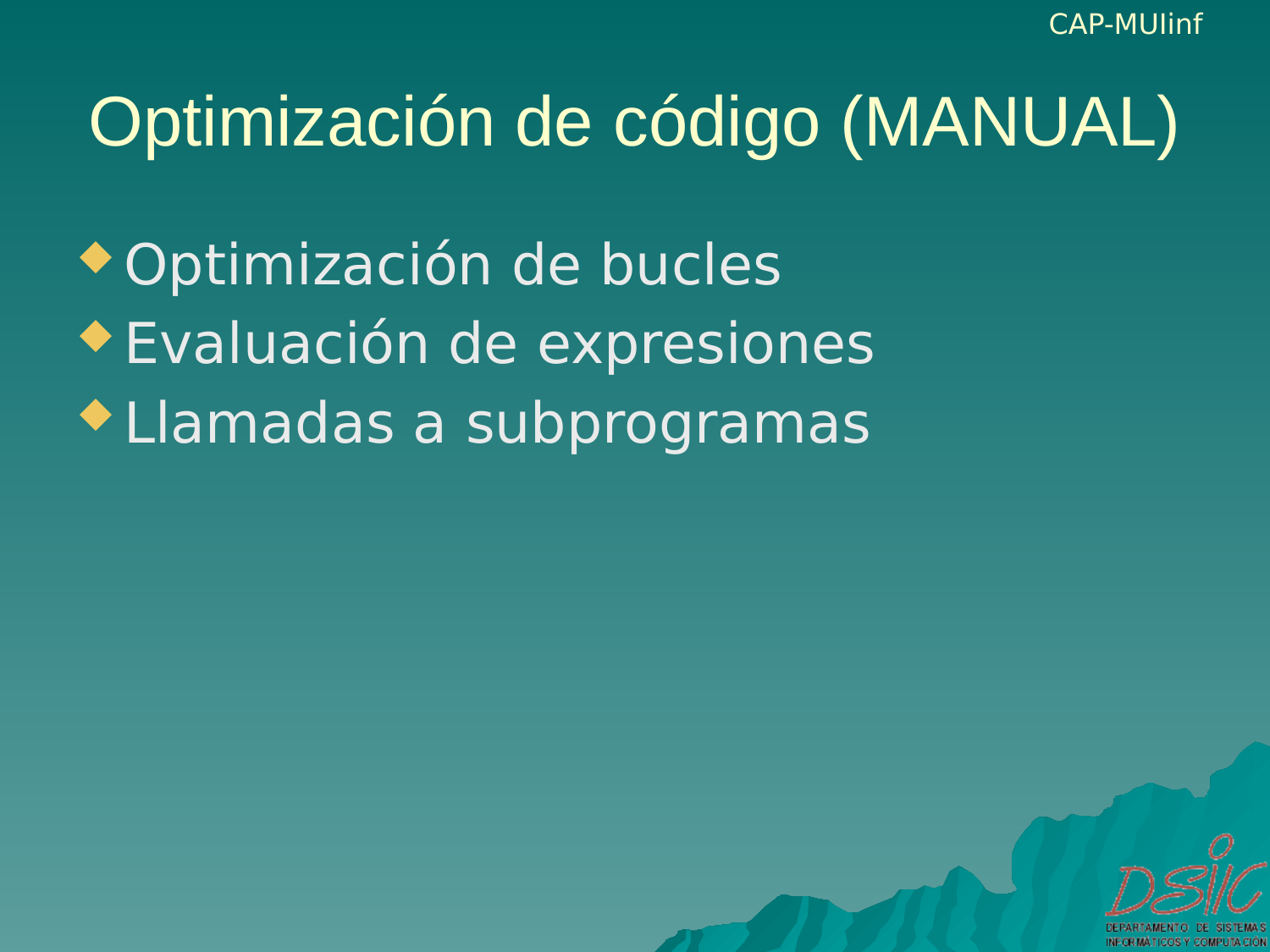

# Optimización de código (MANUAL)
Optimización de bucles
Evaluación de expresiones
Llamadas a subprogramas